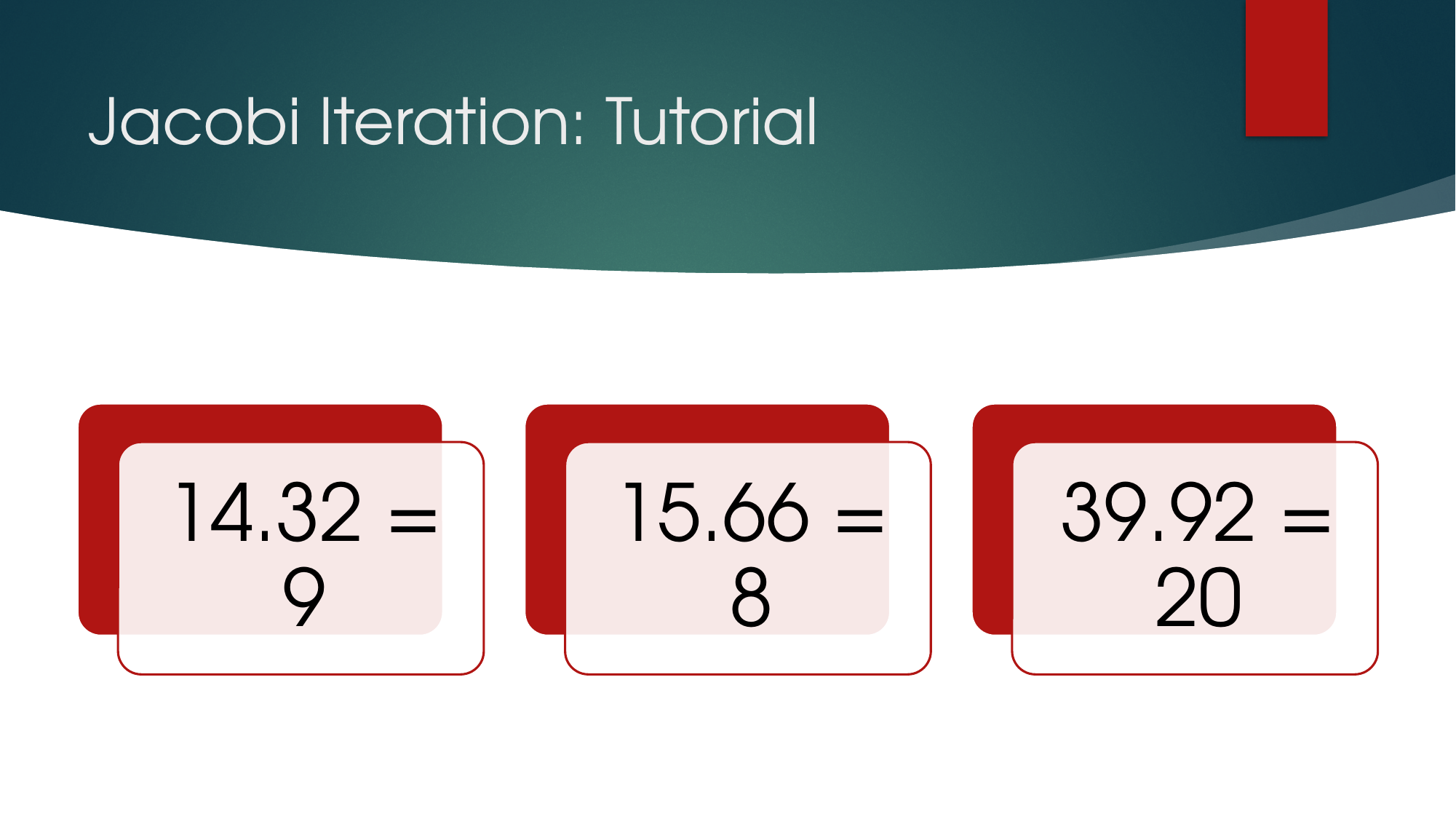

# Jacobi Iteration: Tutorial

14.32 = 9
15.66 = 8
39.92 = 20